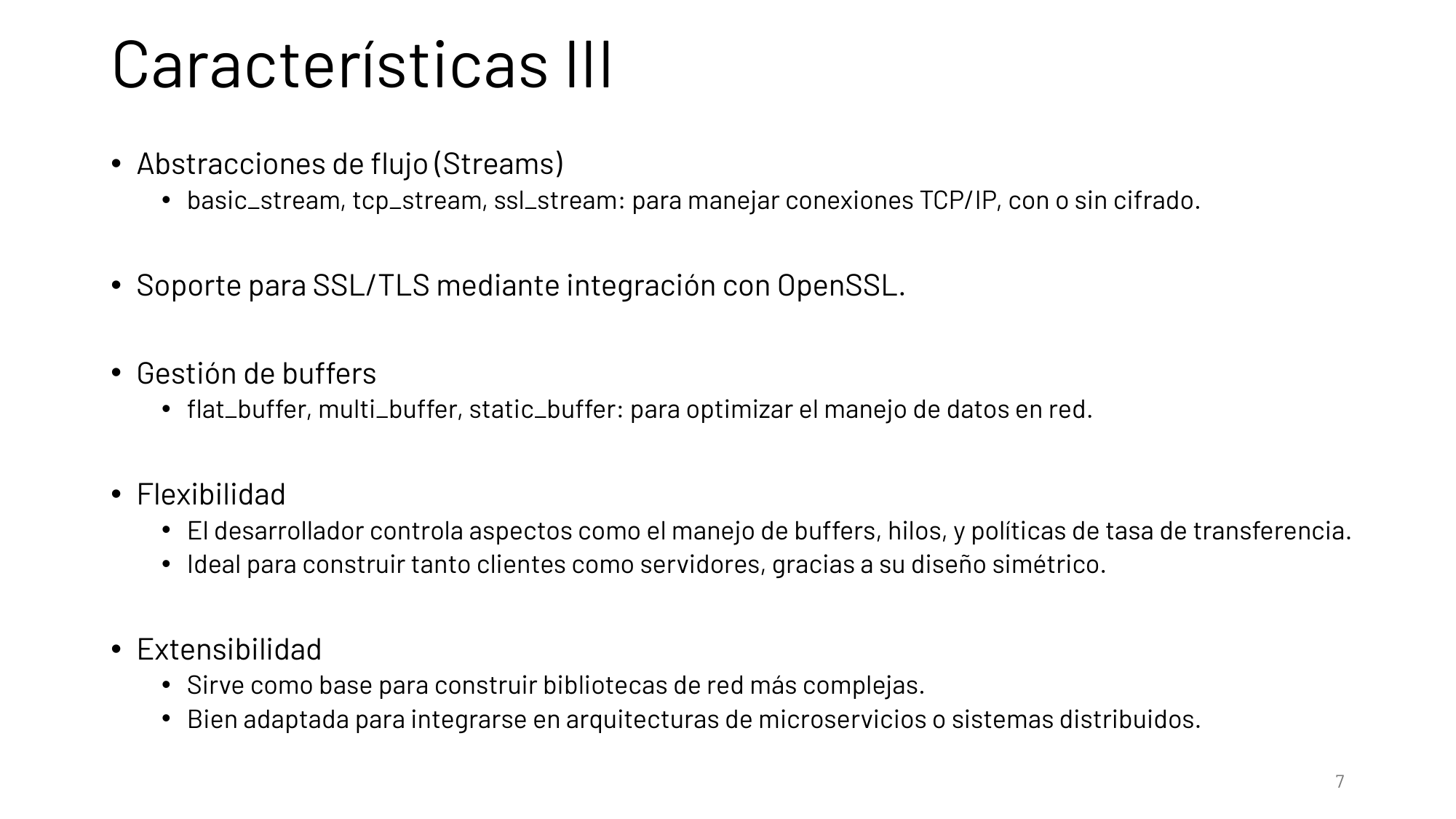

# Características III
Abstracciones de flujo (Streams)
basic_stream, tcp_stream, ssl_stream: para manejar conexiones TCP/IP, con o sin cifrado.

Soporte para SSL/TLS mediante integración con OpenSSL.

Gestión de buffers
flat_buffer, multi_buffer, static_buffer: para optimizar el manejo de datos en red.

Flexibilidad
El desarrollador controla aspectos como el manejo de buffers, hilos, y políticas de tasa de transferencia.
Ideal para construir tanto clientes como servidores, gracias a su diseño simétrico.

Extensibilidad
Sirve como base para construir bibliotecas de red más complejas.
Bien adaptada para integrarse en arquitecturas de microservicios o sistemas distribuidos.
7